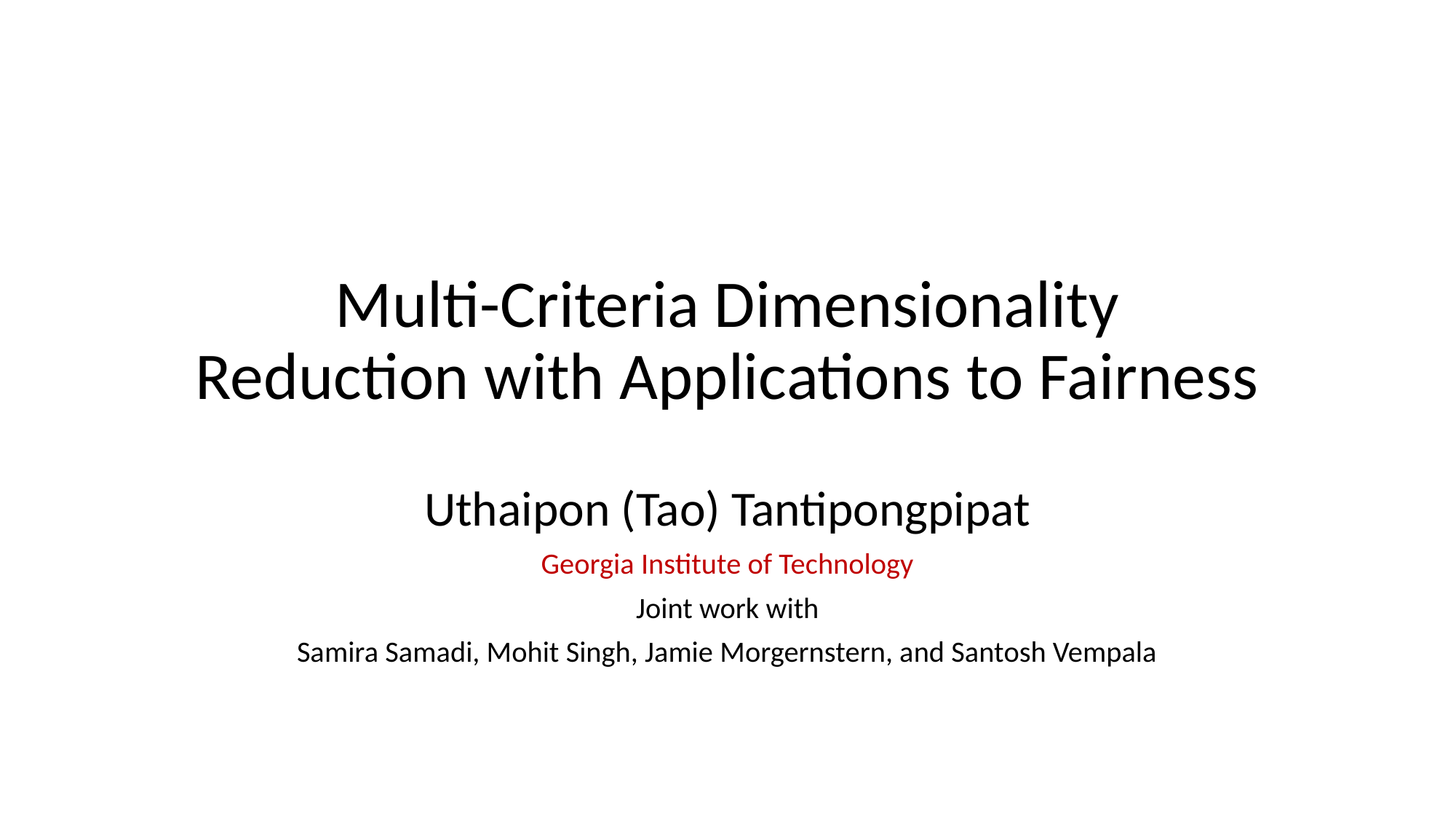

# Multi-Criteria Dimensionality Reduction with Applications to Fairness
Uthaipon (Tao) Tantipongpipat
Georgia Institute of Technology
Joint work with
Samira Samadi, Mohit Singh, Jamie Morgernstern, and Santosh Vempala